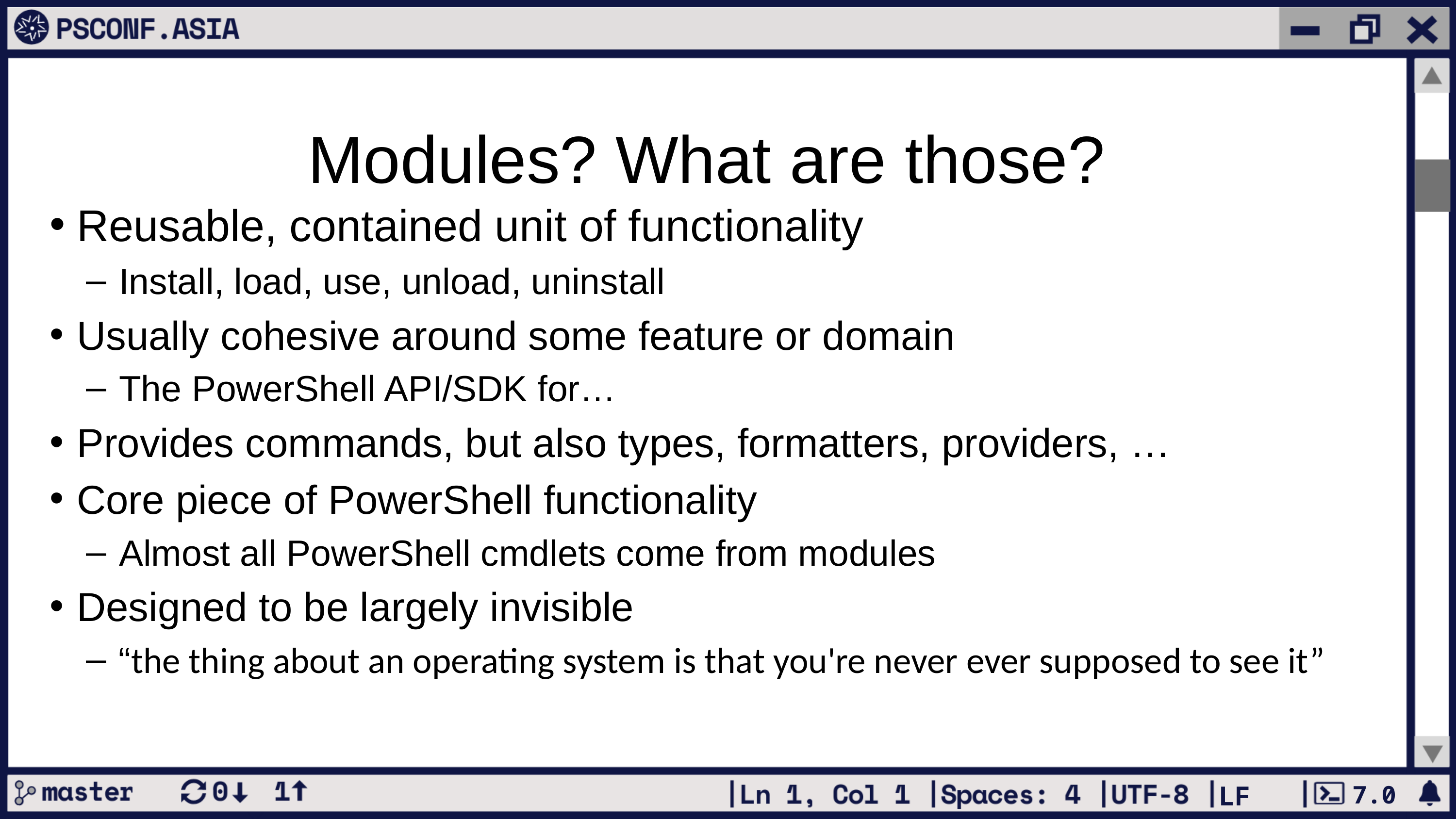

# Modules? What are those?
Reusable, contained unit of functionality
 Install, load, use, unload, uninstall
Usually cohesive around some feature or domain
 The PowerShell API/SDK for…
Provides commands, but also types, formatters, providers, …
Core piece of PowerShell functionality
 Almost all PowerShell cmdlets come from modules
Designed to be largely invisible
 “the thing about an operating system is that you're never ever supposed to see it”
7.0
LF